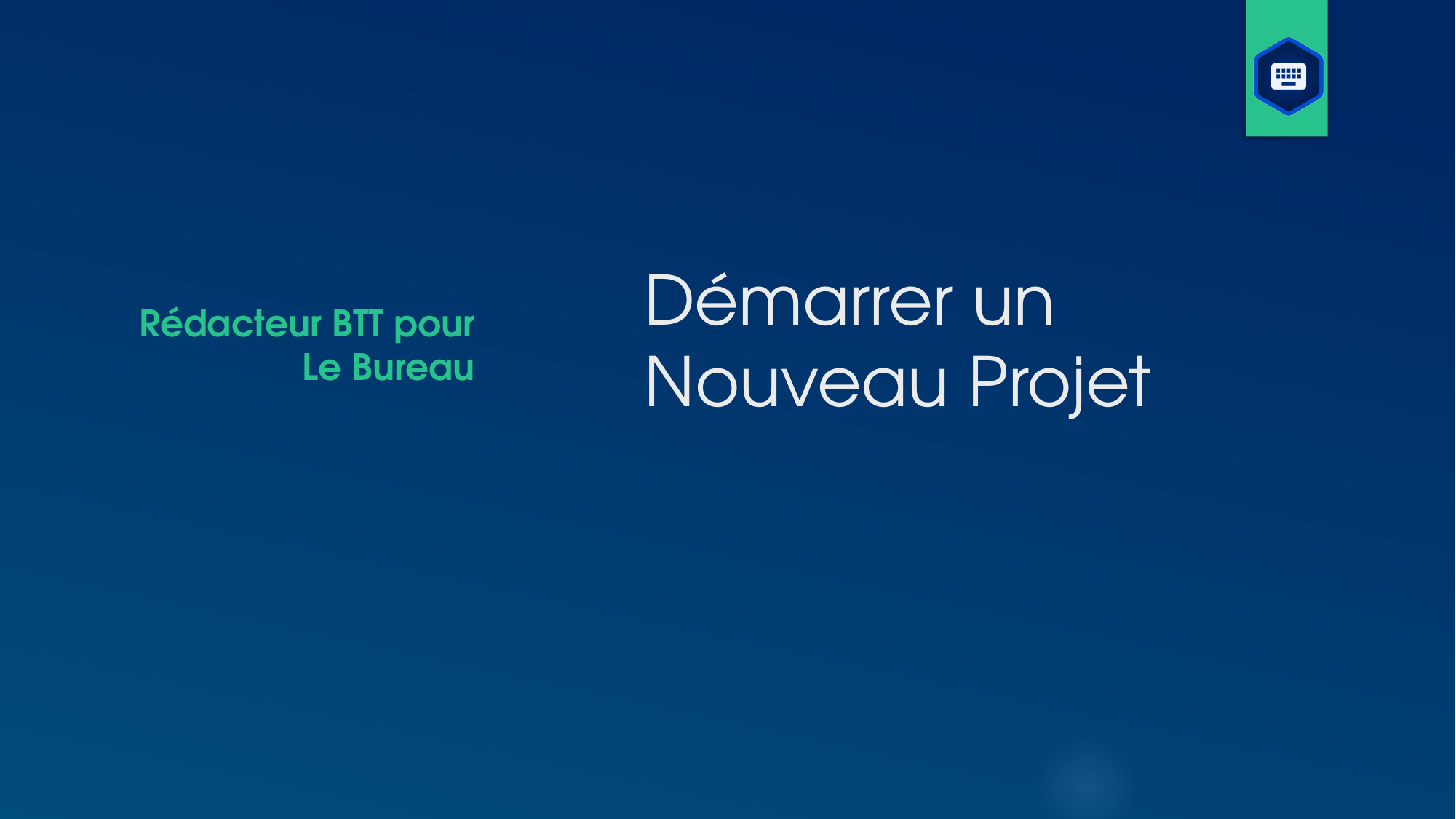

# Démarrer un Nouveau Projet
Rédacteur BTT pour Le Bureau